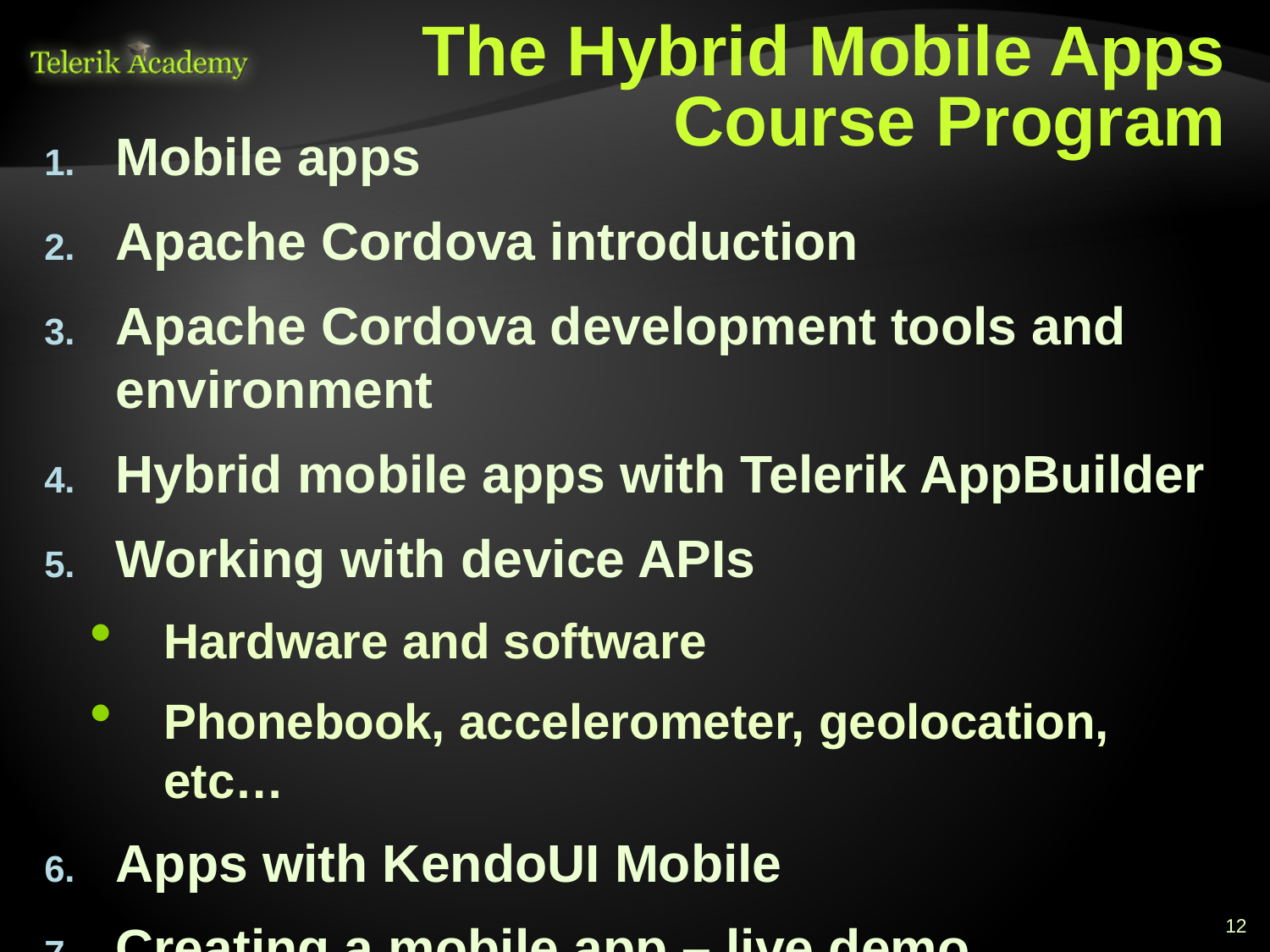

# The Hybrid Mobile Apps Course Program
Mobile apps
Apache Cordova introduction
Apache Cordova development tools and environment
Hybrid mobile apps with Telerik AppBuilder
Working with device APIs
Hardware and software
Phonebook, accelerometer, geolocation, etc…
Apps with KendoUI Mobile
Creating a mobile app – live demo
12